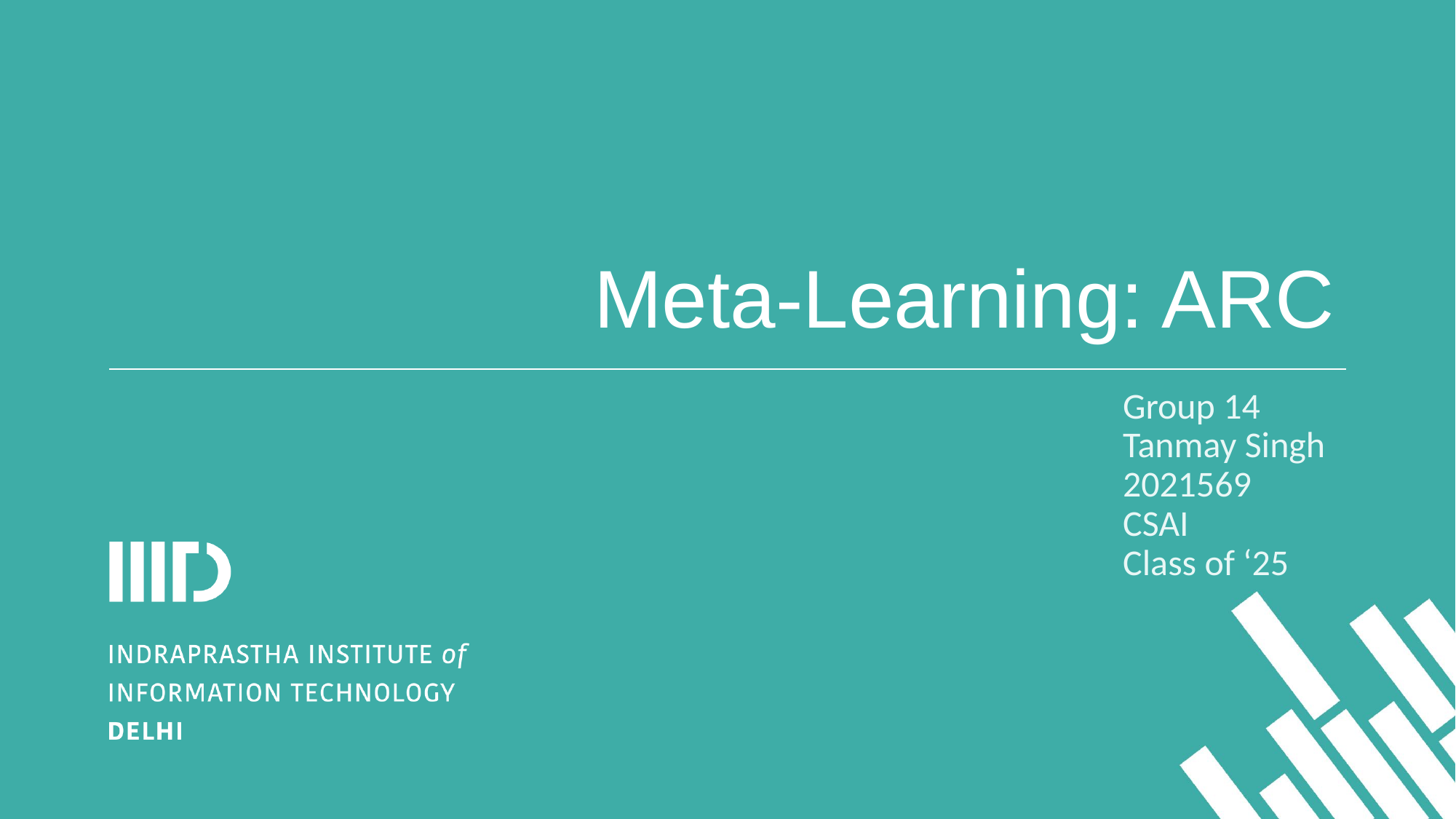

# Meta-Learning: ARC
Group 14
Tanmay Singh
2021569
CSAI
Class of ‘25